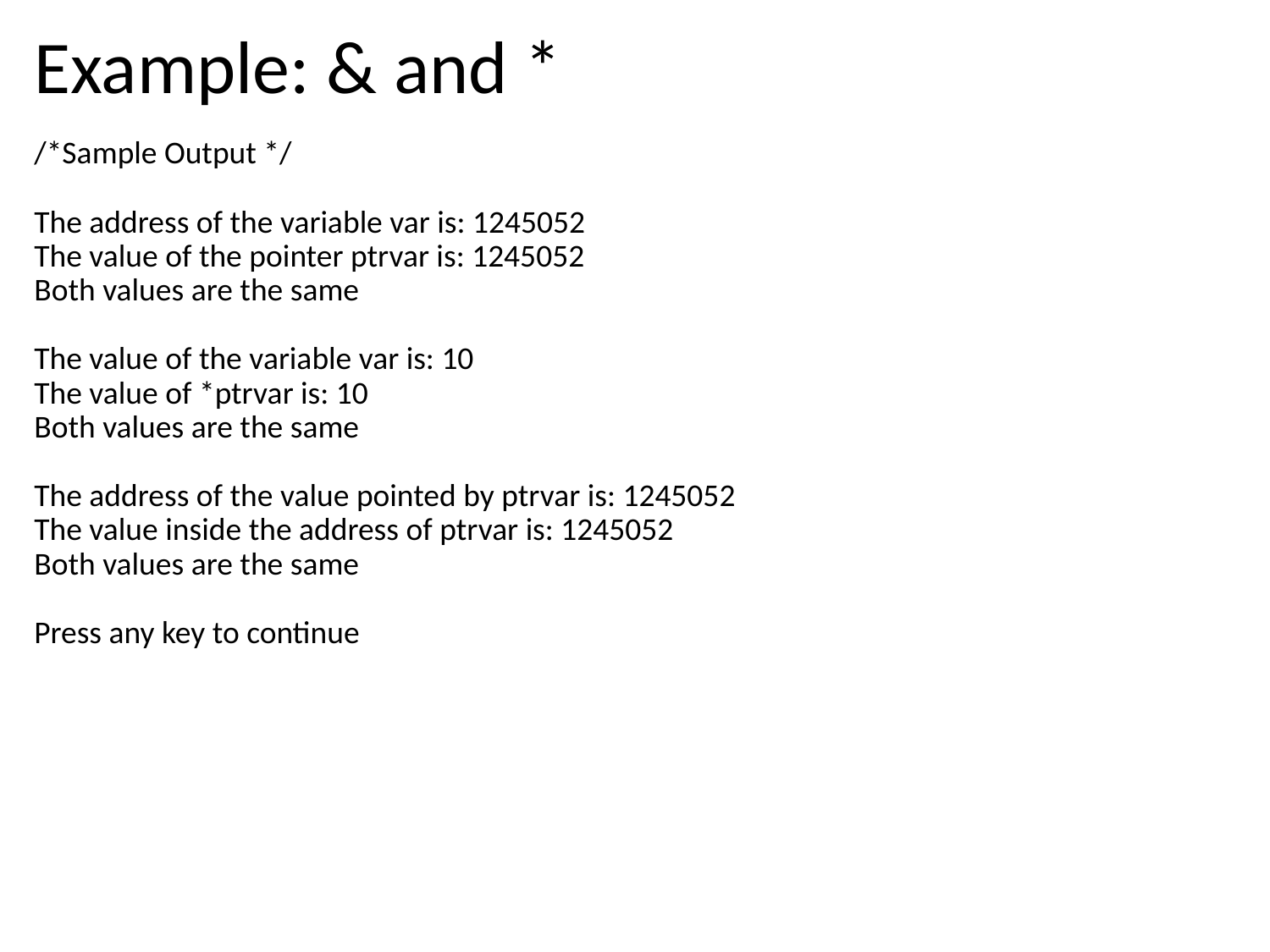

# Example: & and *
/*Sample Output */

The address of the variable var is: 1245052
The value of the pointer ptrvar is: 1245052
Both values are the same

The value of the variable var is: 10
The value of *ptrvar is: 10
Both values are the same

The address of the value pointed by ptrvar is: 1245052
The value inside the address of ptrvar is: 1245052
Both values are the same

Press any key to continue